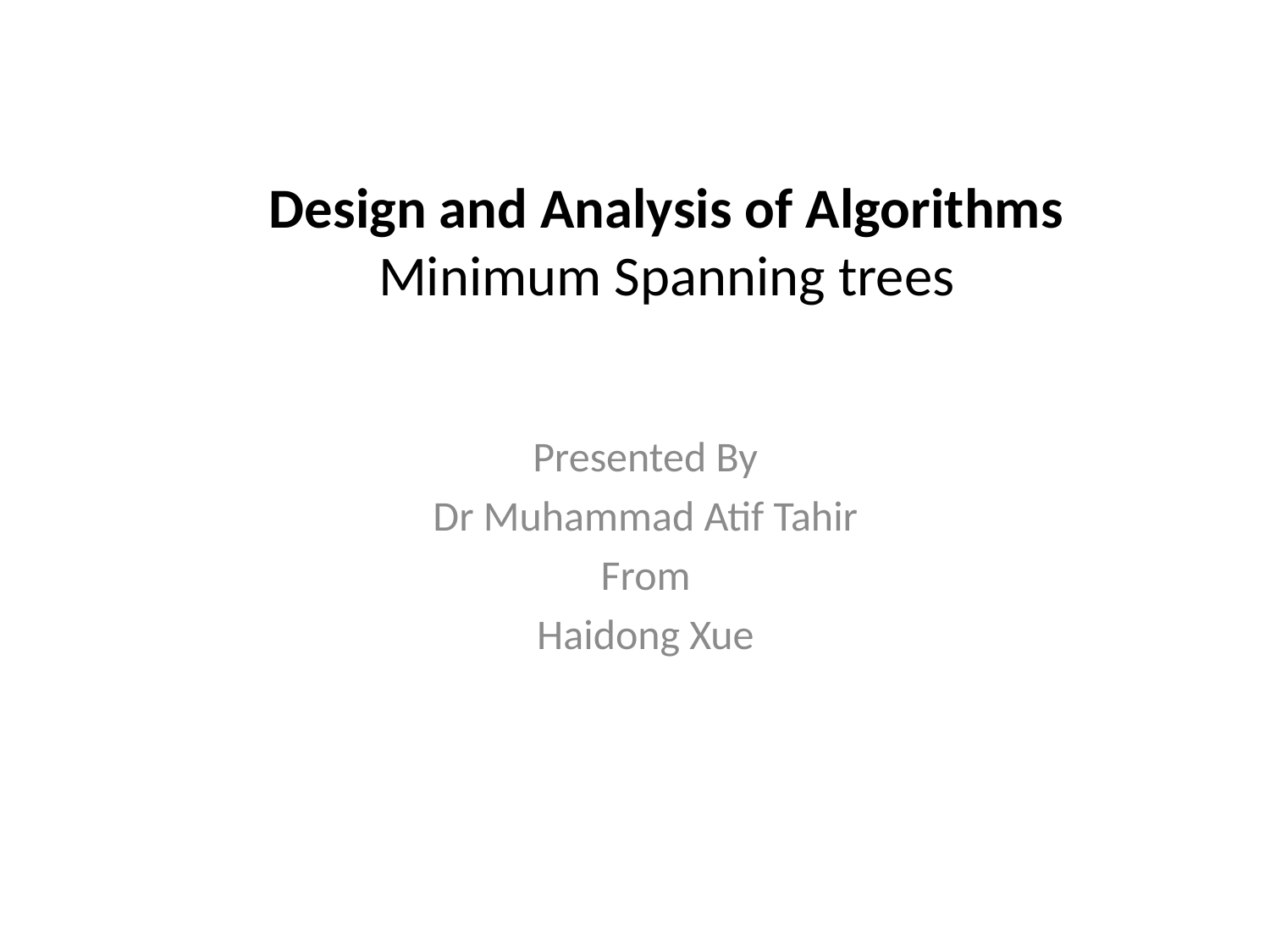

Design and Analysis of Algorithms
Minimum Spanning trees
Presented By
Dr Muhammad Atif Tahir
From
Haidong Xue